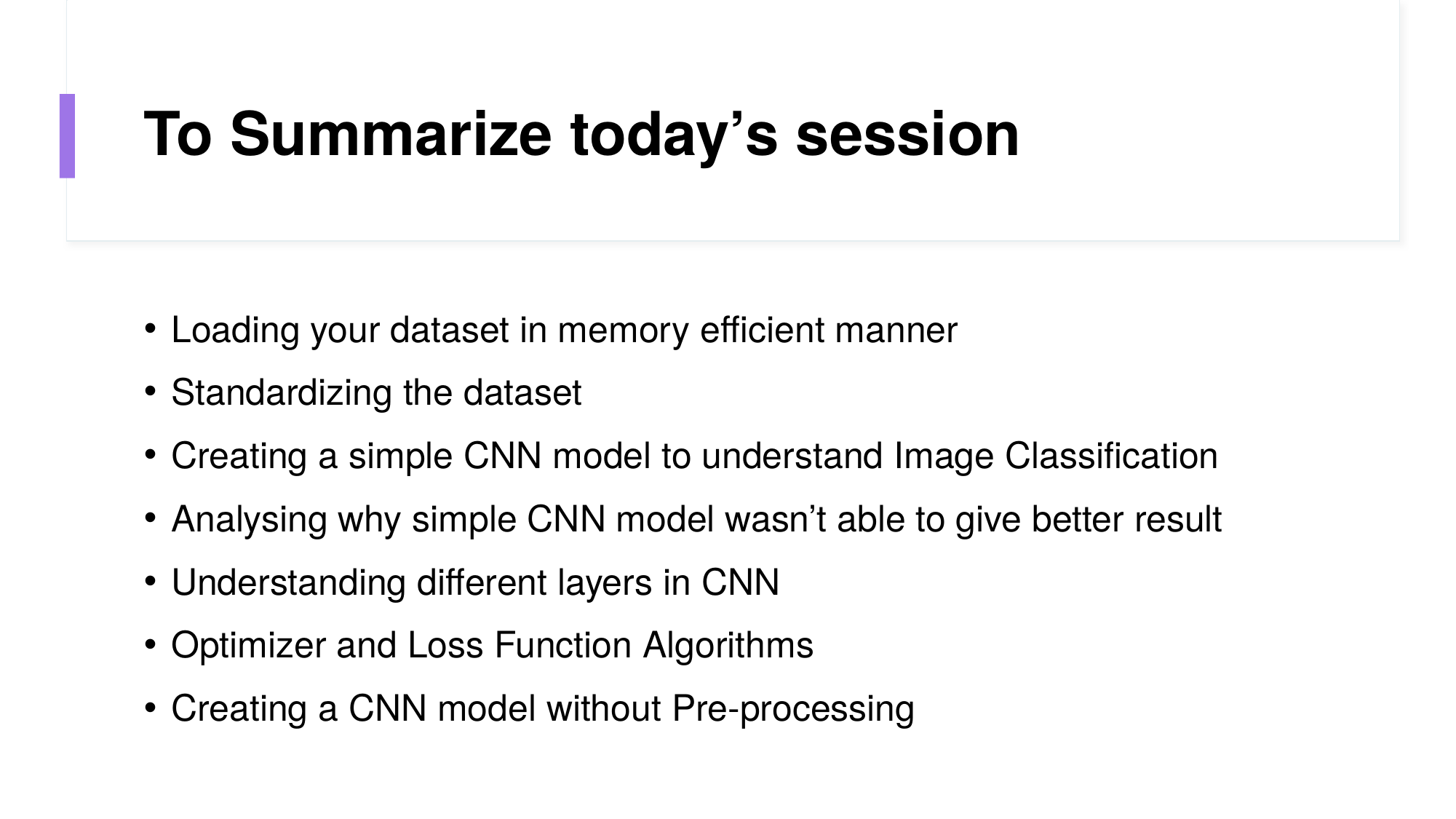

# To Summarize today’s session
Loading your dataset in memory efficient manner
Standardizing the dataset
Creating a simple CNN model to understand Image Classification
Analysing why simple CNN model wasn’t able to give better result
Understanding different layers in CNN
Optimizer and Loss Function Algorithms
Creating a CNN model without Pre-processing